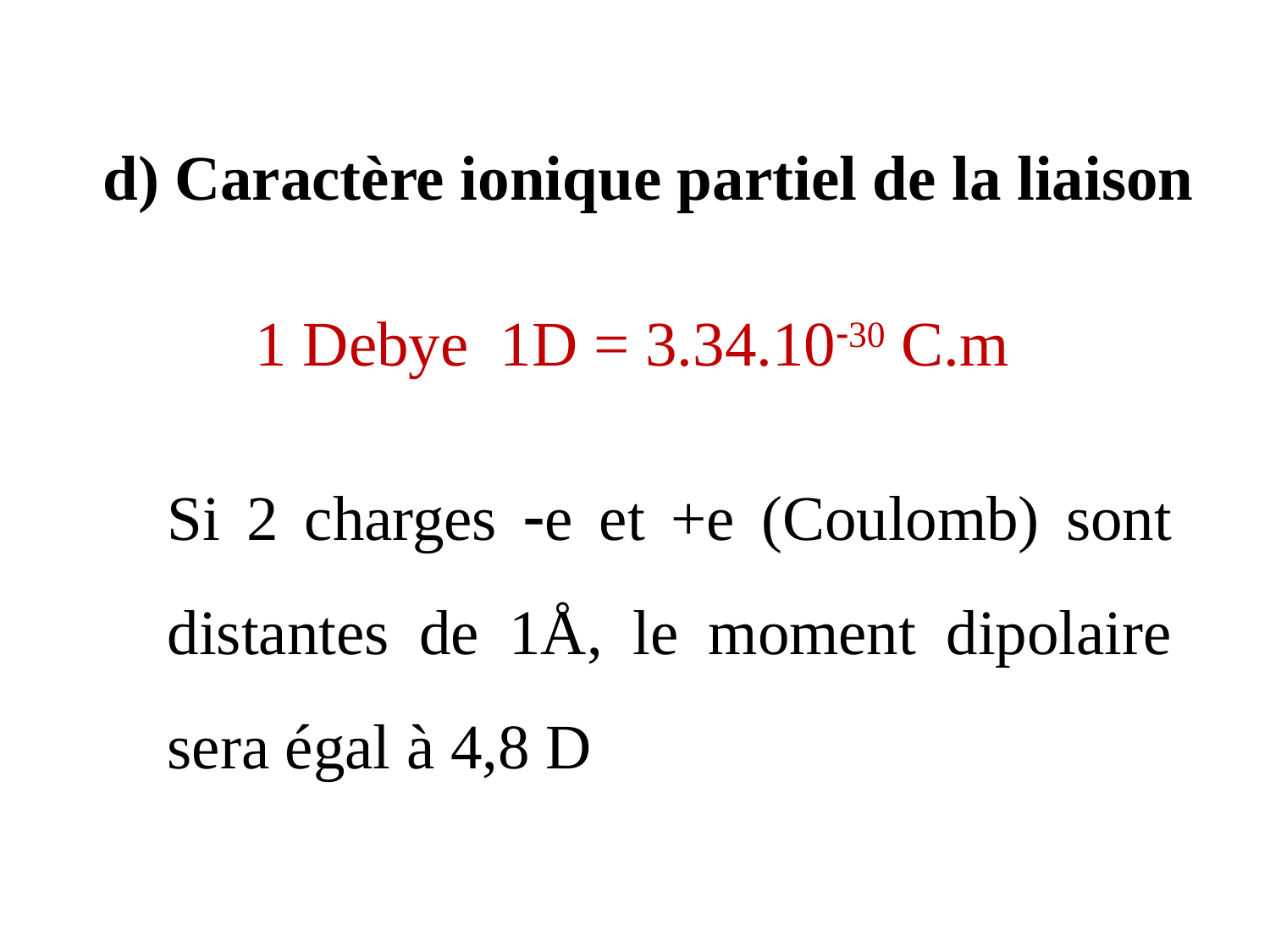

Caractère ionique partiel de la liaison
1 Debye  1D = 3.34.10−30 C.m
Si 2 charges −e et +e (Coulomb) sont distantes de 1Å, le moment dipolaire sera égal à 4,8 D